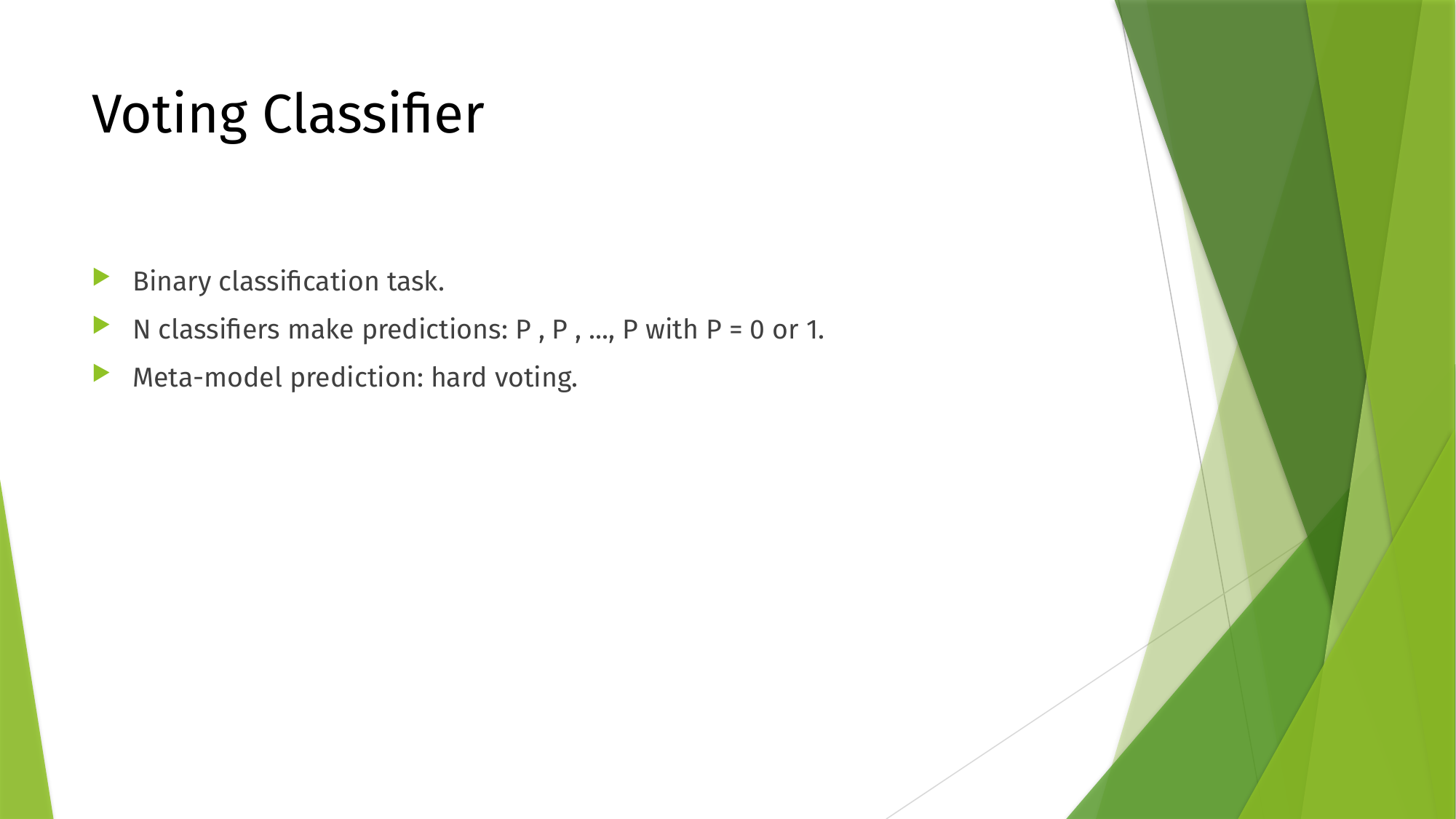

# Voting Classifier
Binary classification task.
N classifiers make predictions: P , P , ..., P with P = 0 or 1.
Meta-model prediction: hard voting.